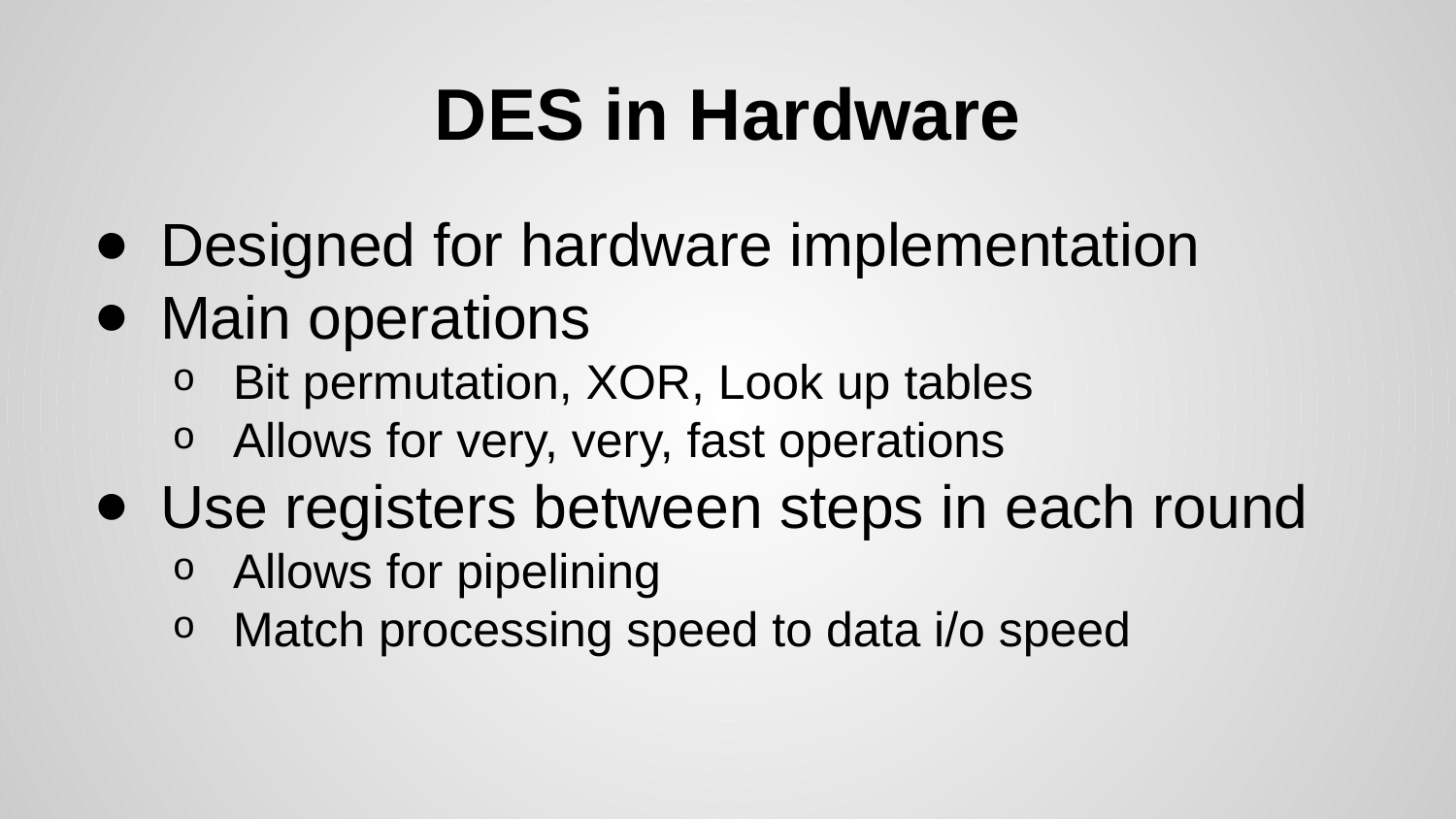

# DES in Hardware
Designed for hardware implementation
Main operations
Bit permutation, XOR, Look up tables
Allows for very, very, fast operations
Use registers between steps in each round
Allows for pipelining
Match processing speed to data i/o speed